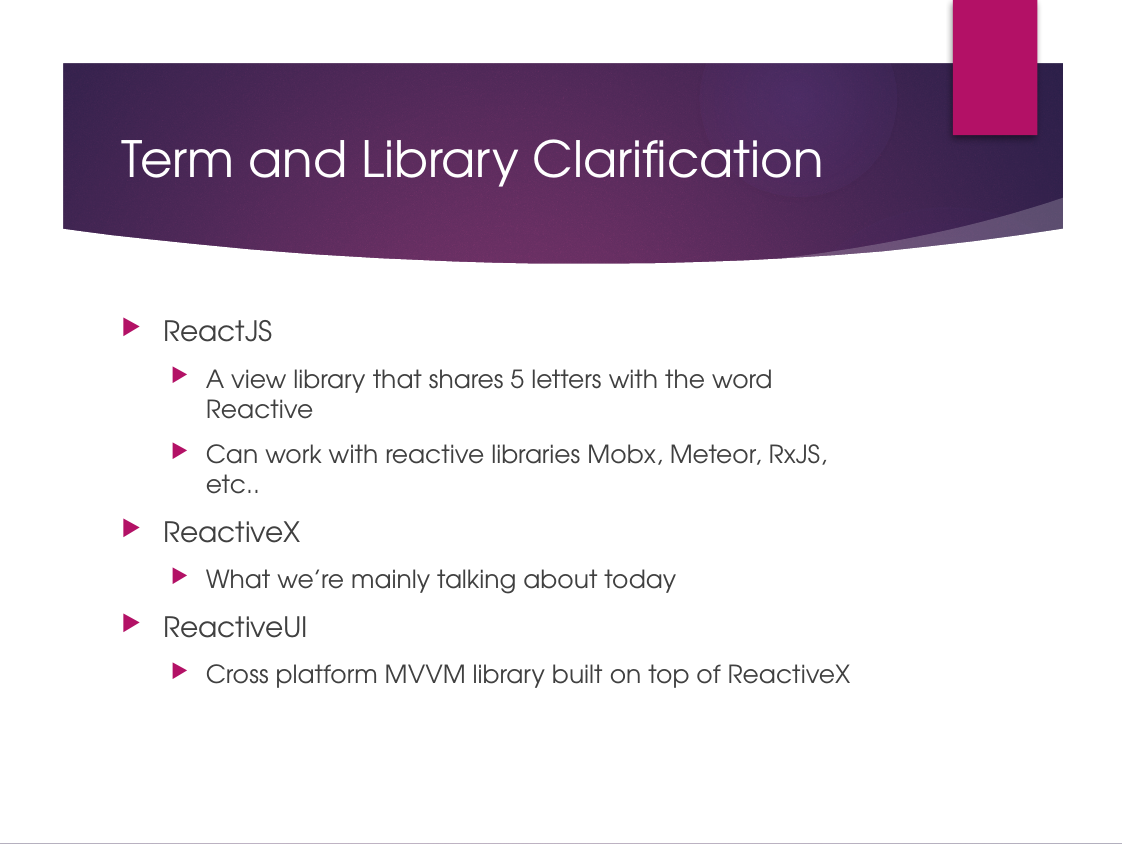

# Term and Library Clarification
ReactJS
A view library that shares 5 letters with the word Reactive
Can work with reactive libraries Mobx, Meteor, RxJS, etc..
ReactiveX
What we’re mainly talking about today
ReactiveUI
Cross platform MVVM library built on top of ReactiveX